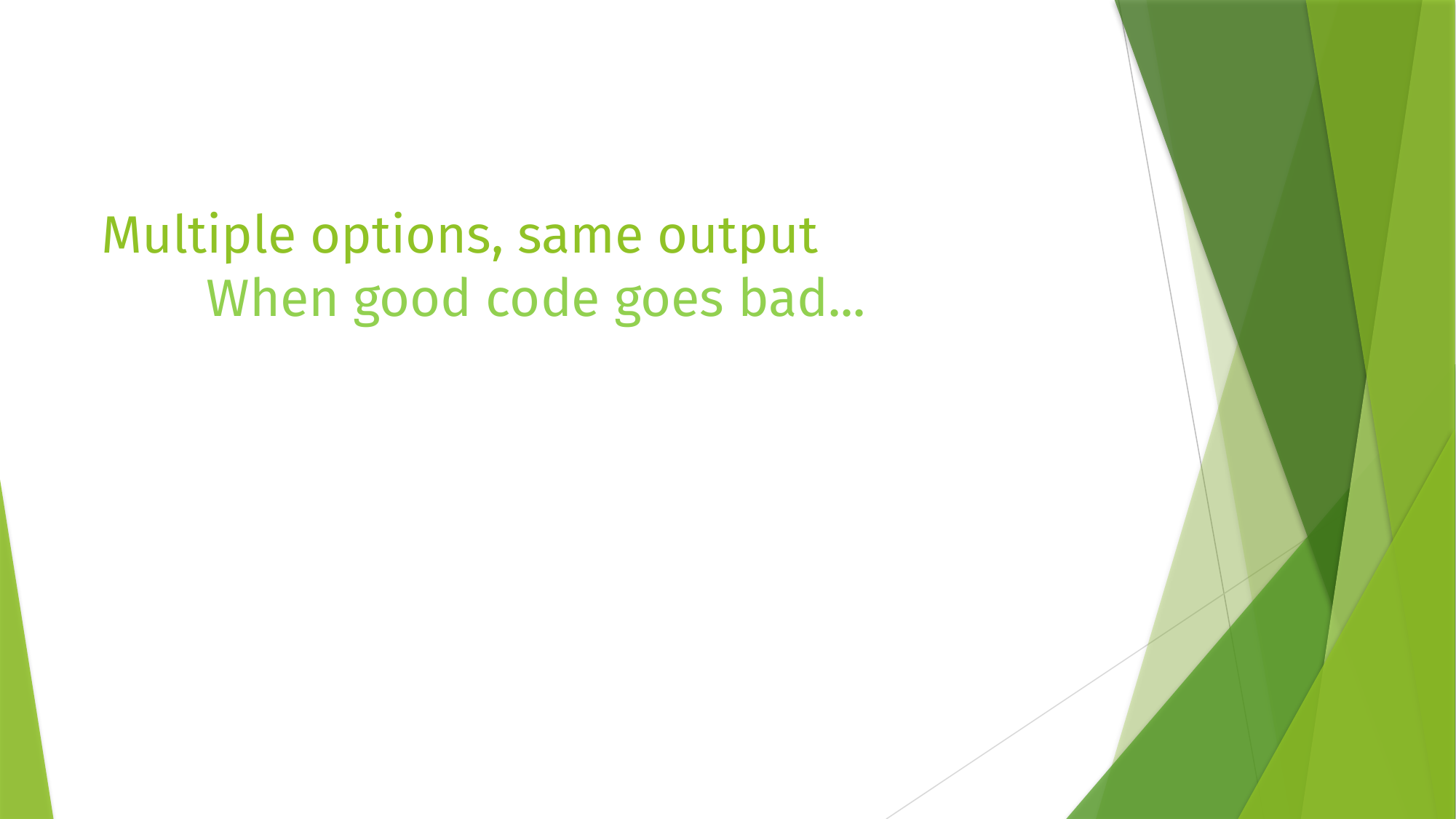

# Multiple options, same output When good code goes bad...